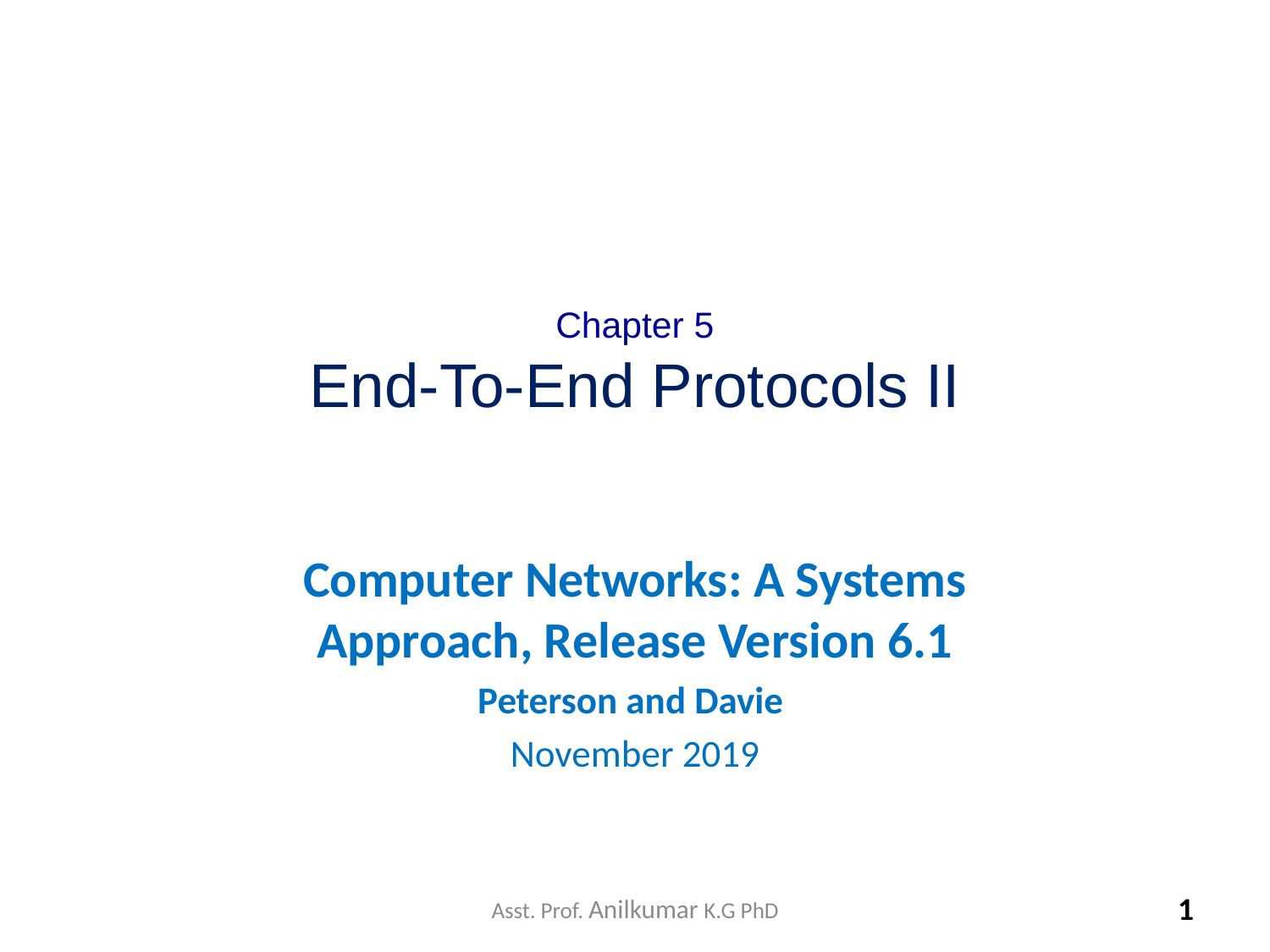

# Chapter 5 End-To-End Protocols II
Computer Networks: A Systems Approach, Release Version 6.1
Peterson and Davie
November 2019
Asst. Prof. Anilkumar K.G PhD
1